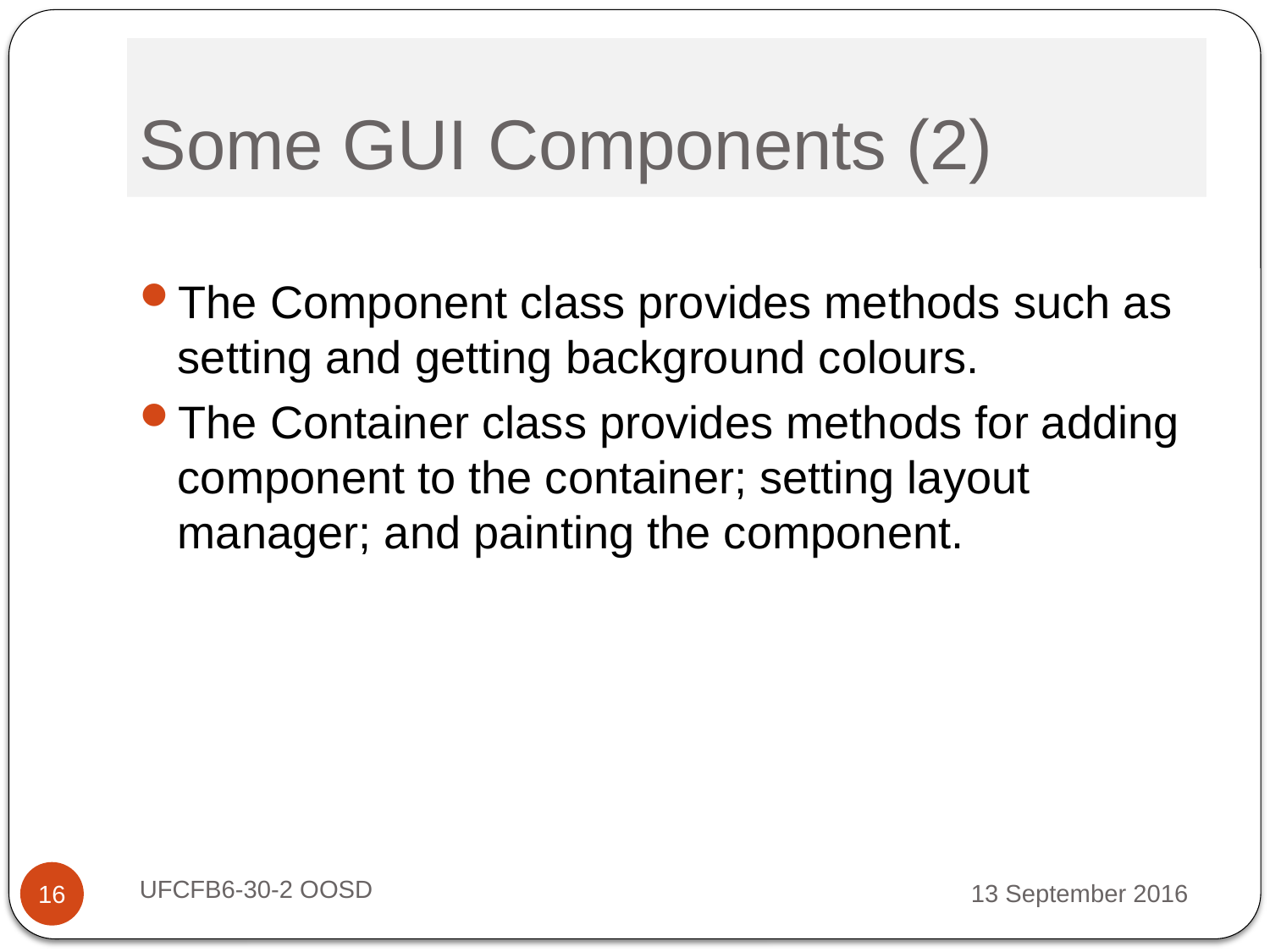

# Some GUI Components (2)

The Component class provides methods such as setting and getting background colours.
The Container class provides methods for adding component to the container; setting layout manager; and painting the component.

UFCFB6-30-2 OOSD
13 September 2016
16